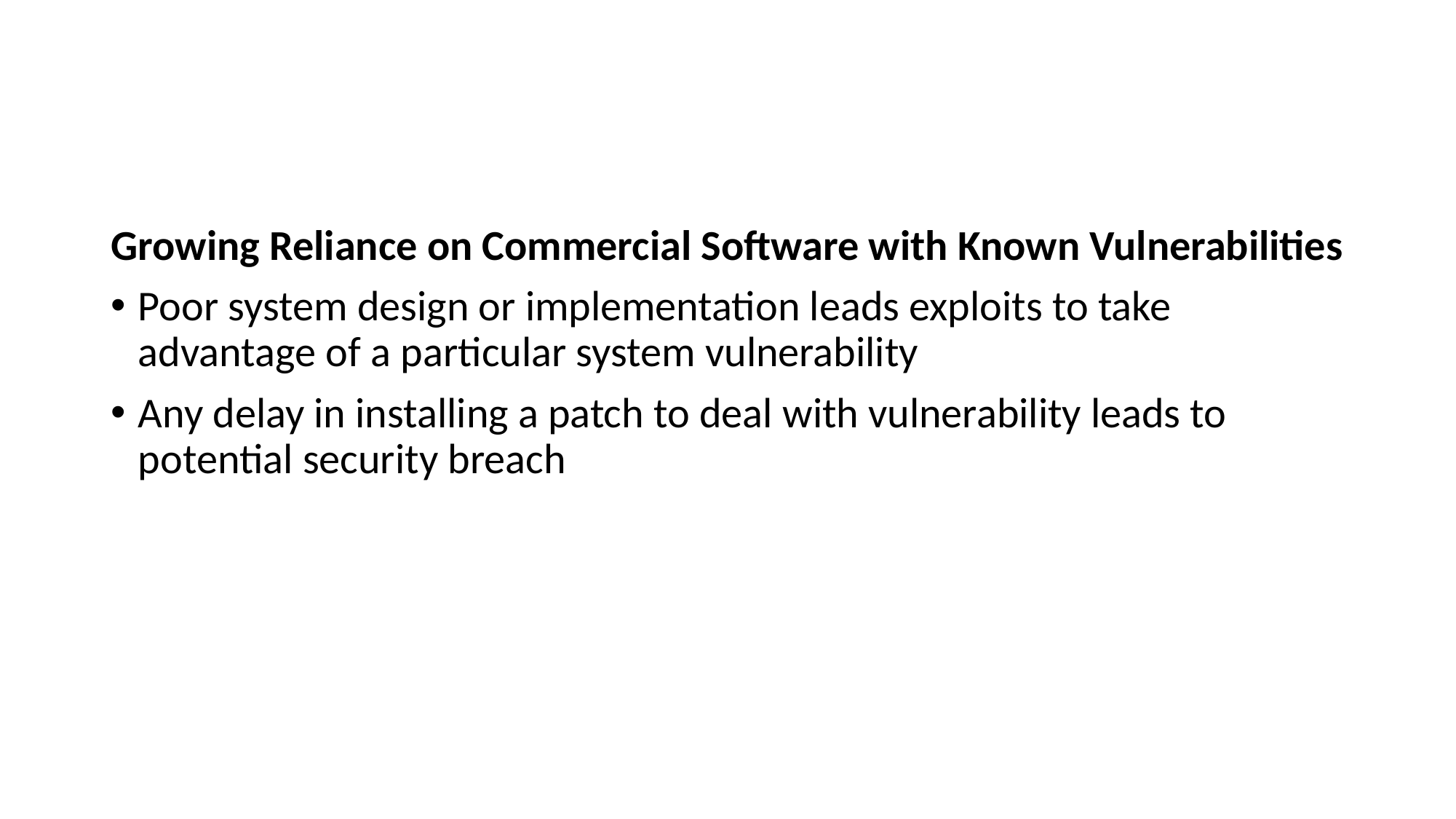

#
Growing Reliance on Commercial Software with Known Vulnerabilities
Poor system design or implementation leads exploits to take advantage of a particular system vulnerability
Any delay in installing a patch to deal with vulnerability leads to potential security breach